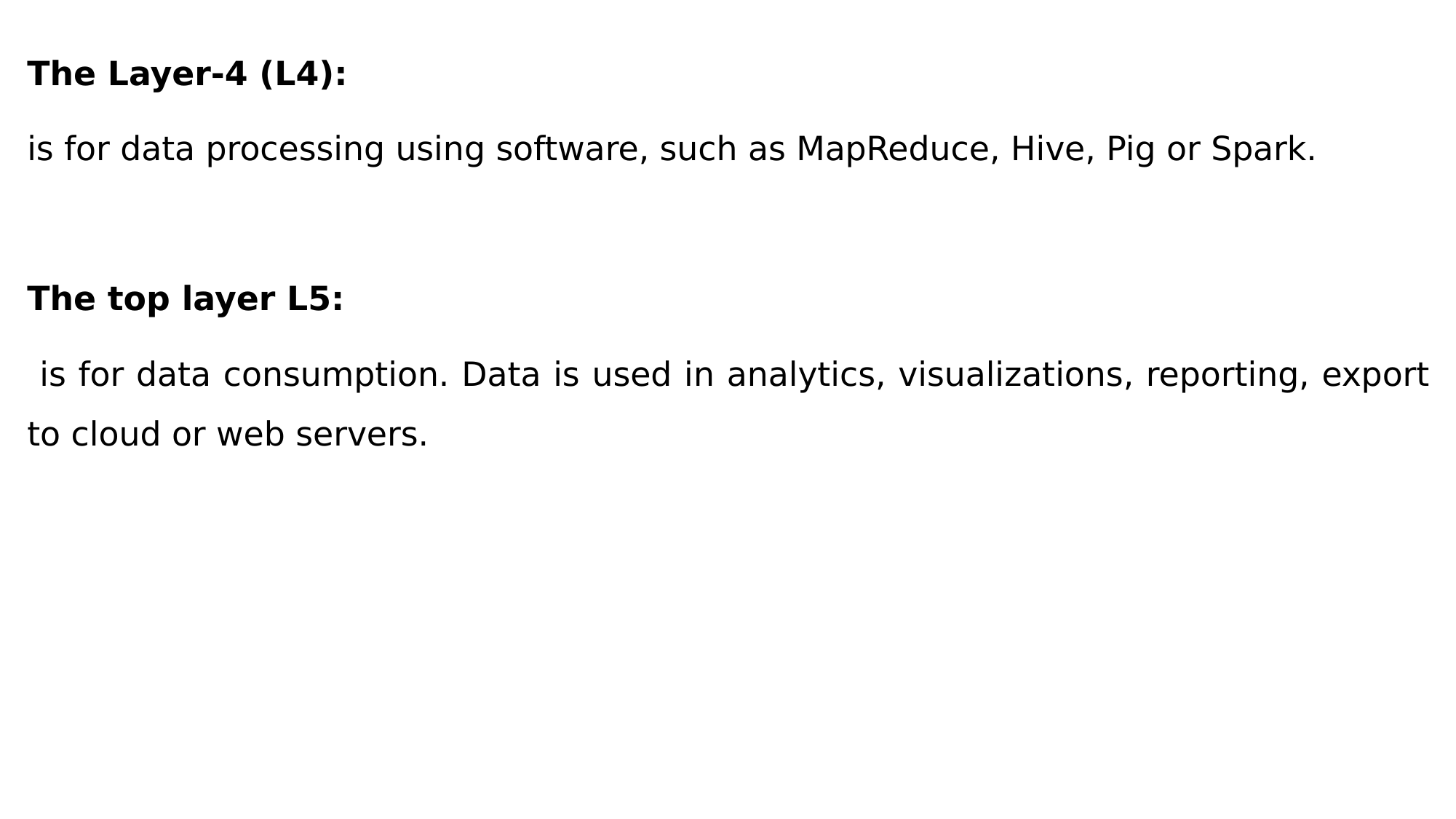

The Layer-4 (L4):
is for data processing using software, such as MapReduce, Hive, Pig or Spark.

The top layer L5:
 is for data consumption. Data is used in analytics, visualizations, reporting, export to cloud or web servers.